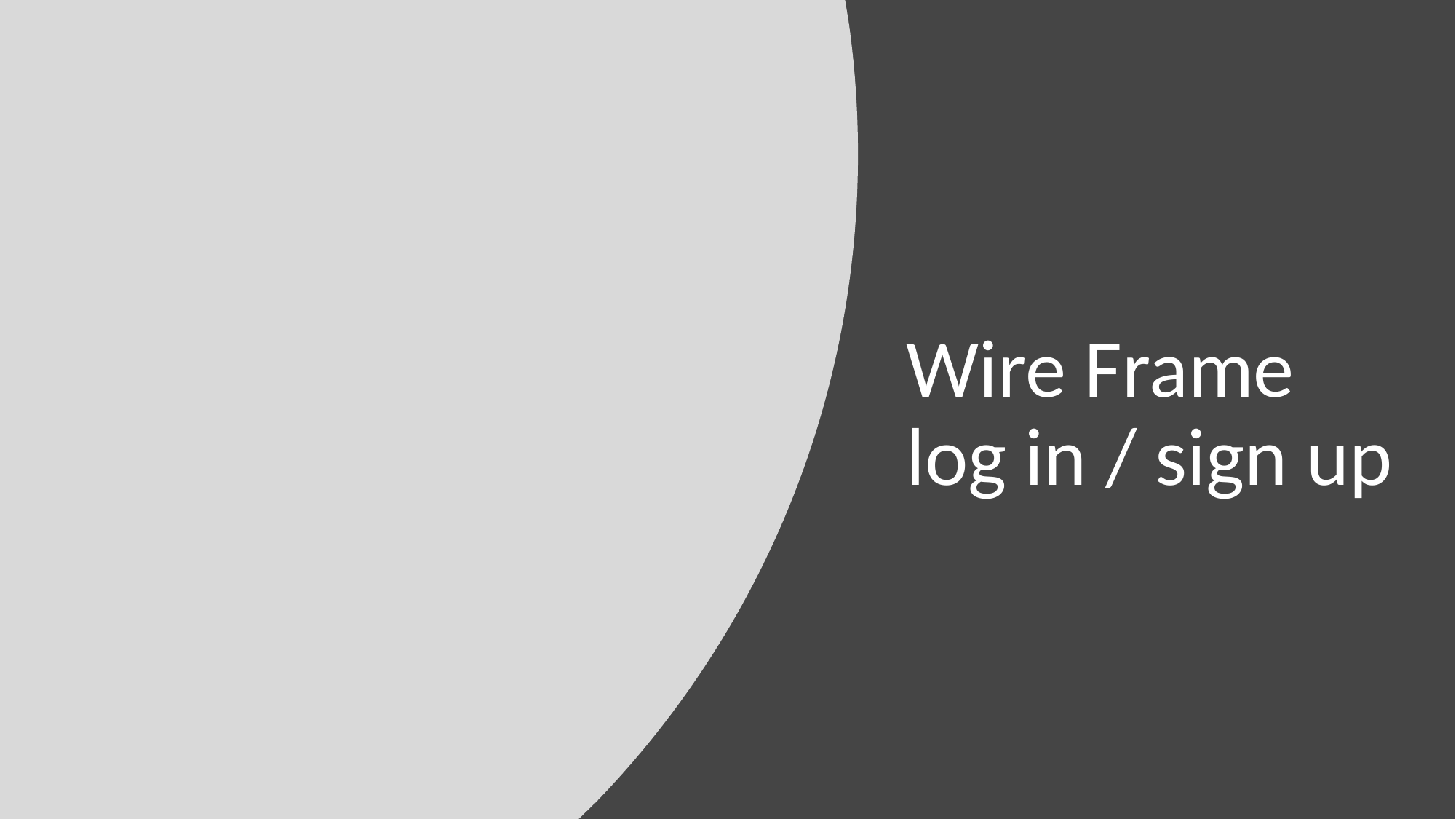

# Wire Frame  log in / sign up